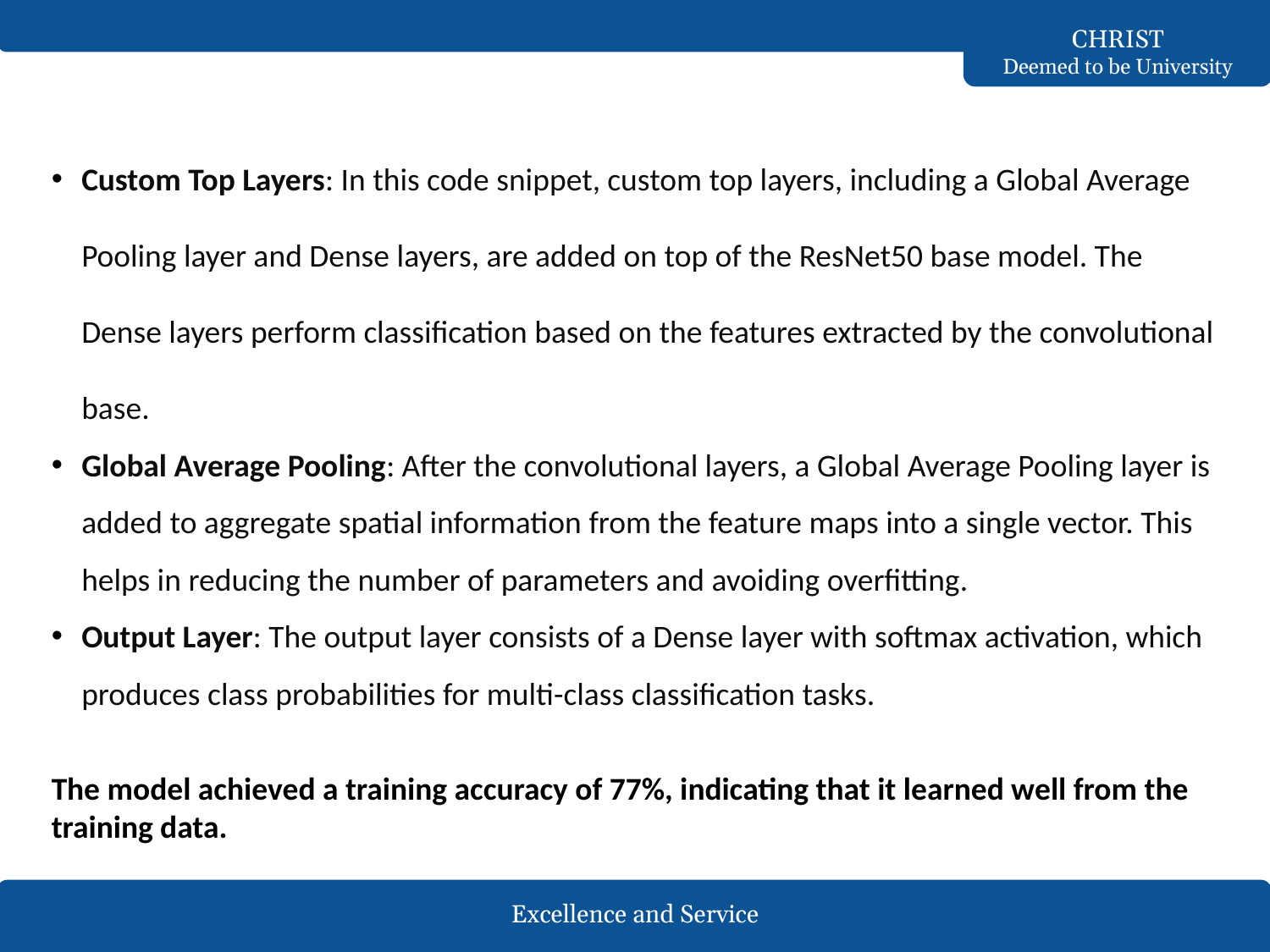

Custom Top Layers: In this code snippet, custom top layers, including a Global Average Pooling layer and Dense layers, are added on top of the ResNet50 base model. The Dense layers perform classification based on the features extracted by the convolutional base.
Global Average Pooling: After the convolutional layers, a Global Average Pooling layer is added to aggregate spatial information from the feature maps into a single vector. This helps in reducing the number of parameters and avoiding overfitting.
Output Layer: The output layer consists of a Dense layer with softmax activation, which produces class probabilities for multi-class classification tasks.

The model achieved a training accuracy of 77%, indicating that it learned well from the training data.